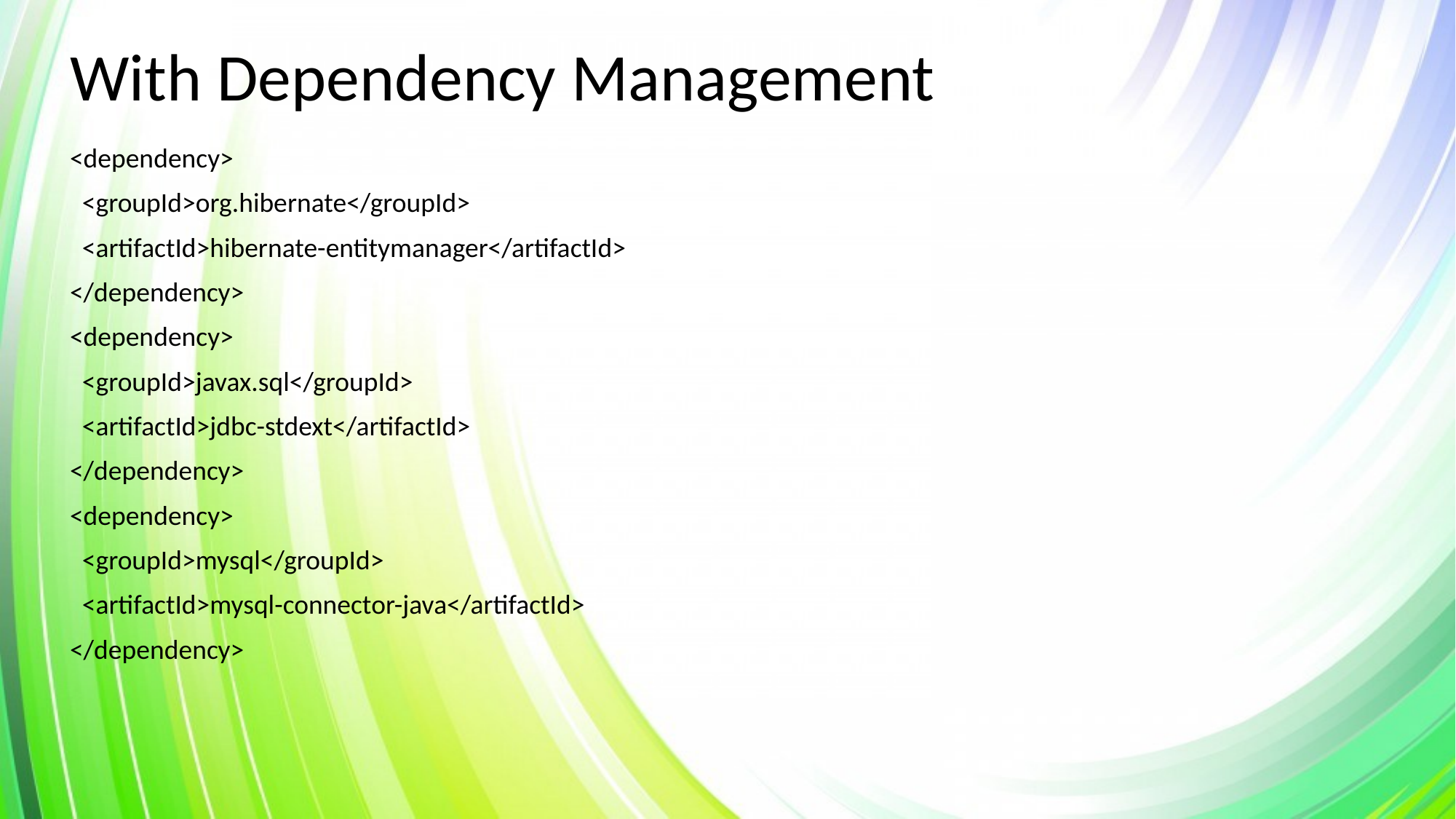

# With Dependency Management
<dependency>
  <groupId>org.hibernate</groupId>
  <artifactId>hibernate-entitymanager</artifactId>
</dependency>
<dependency>
  <groupId>javax.sql</groupId>
  <artifactId>jdbc-stdext</artifactId>
</dependency>
<dependency>
  <groupId>mysql</groupId>
  <artifactId>mysql-connector-java</artifactId>
</dependency>